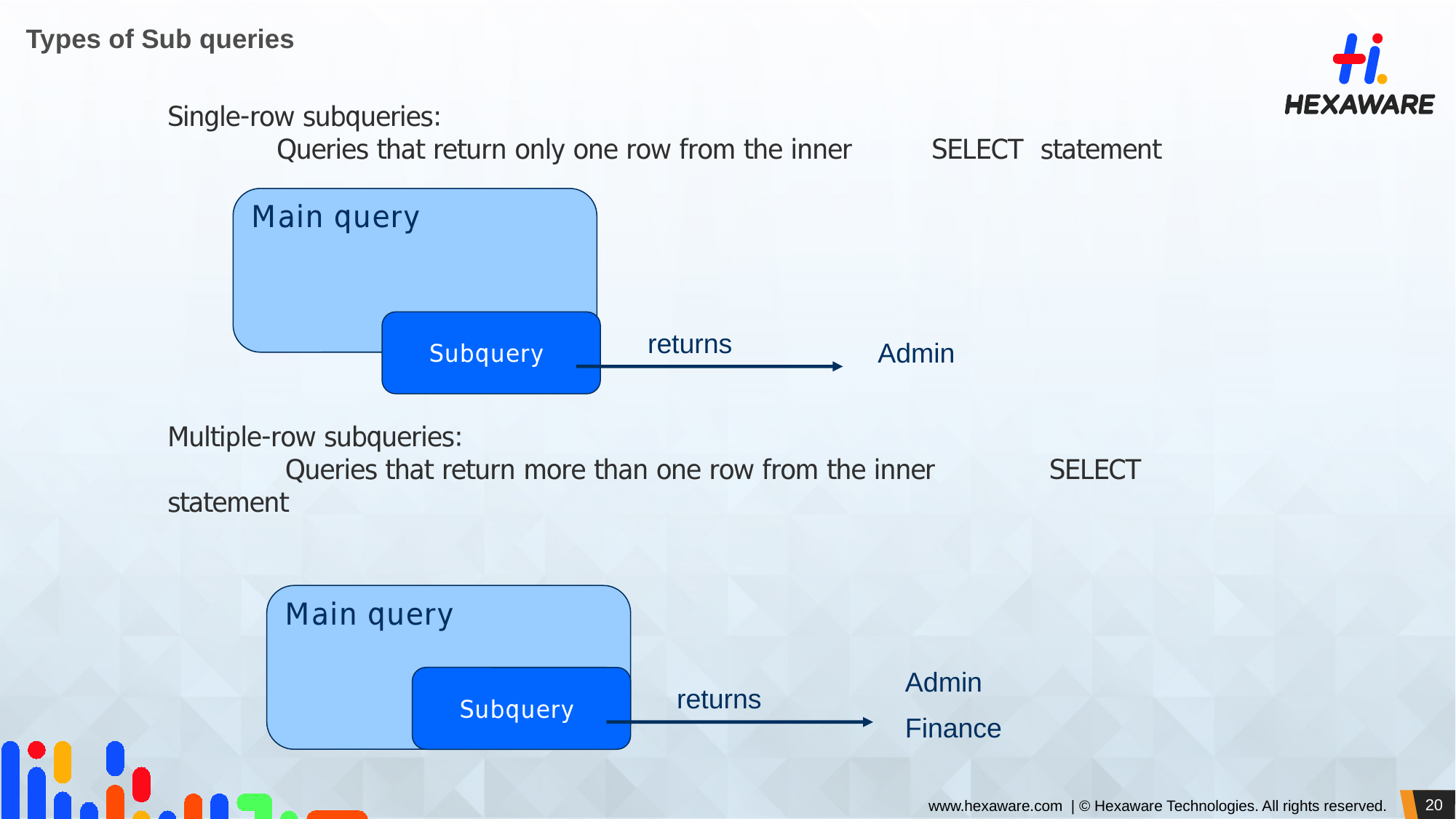

# Types of Sub queries
Single-row subqueries:
	Queries that return only one row from the inner 	SELECT  statement

Multiple-row subqueries:
	 Queries that return more than one row from the inner 	 SELECT statement

Main query

Subquery
returns
Admin

Main query

Admin
Finance
Subquery
returns